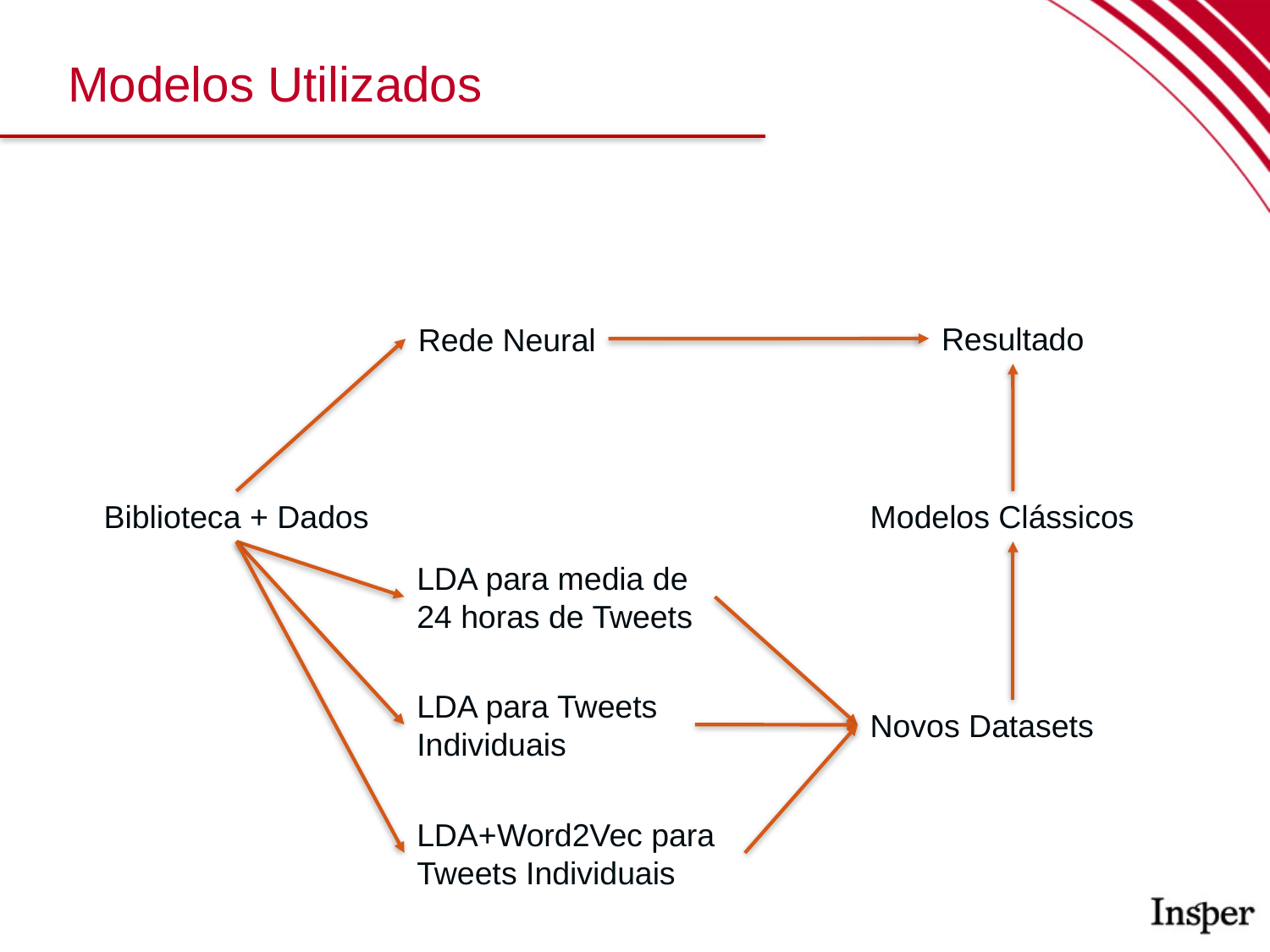

Modelos Utilizados
Resultado
Rede Neural
Biblioteca + Dados
Modelos Clássicos
LDA para media de 24 horas de Tweets
LDA para Tweets Individuais
Novos Datasets
LDA+Word2Vec para Tweets Individuais